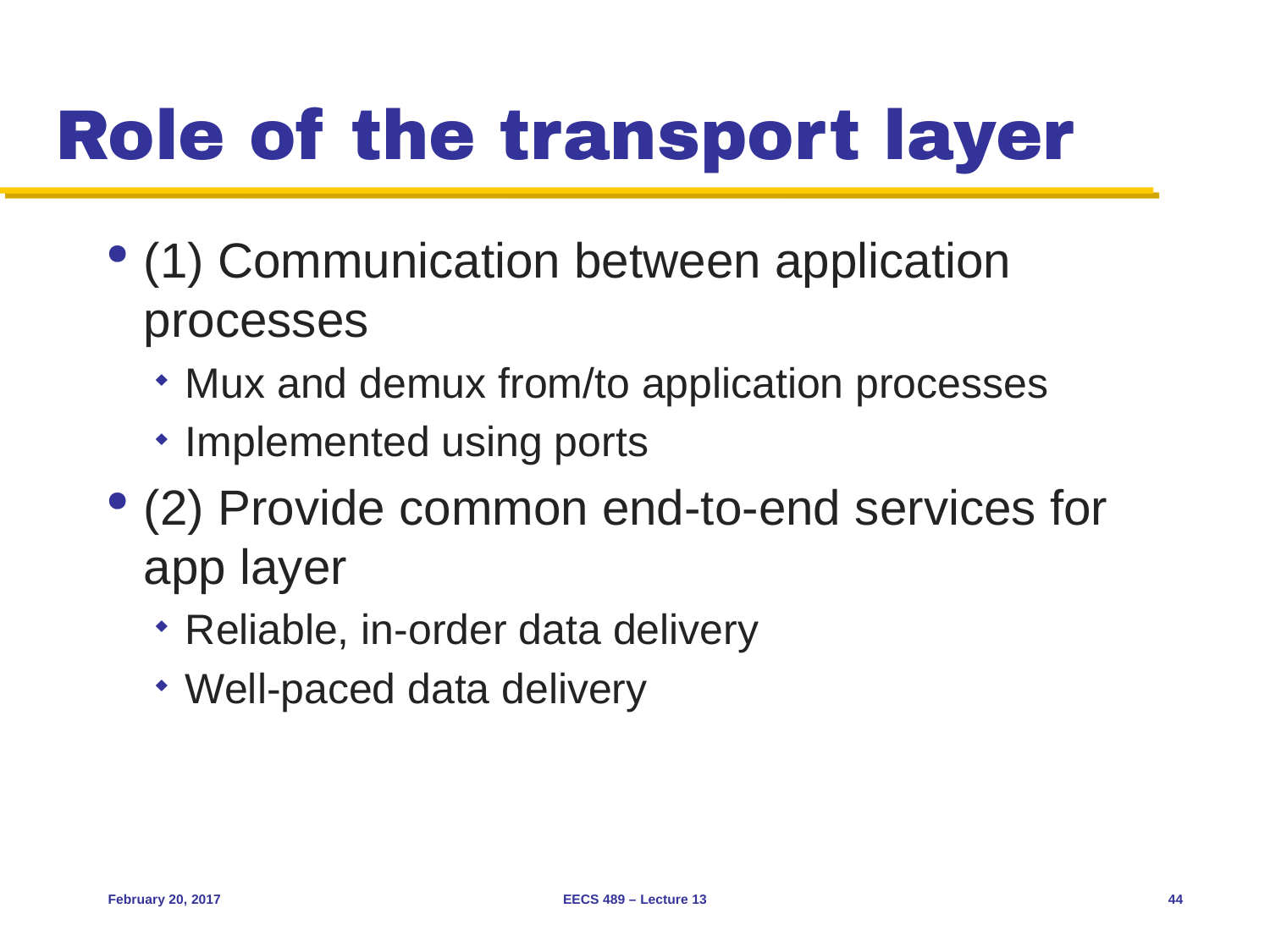

# Role of the transport layer
(1) Communication between application processes
Mux and demux from/to application processes
Implemented using ports
(2) Provide common end-to-end services for app layer
Reliable, in-order data delivery
Well-paced data delivery

February 20, 2017
EECS 489 – Lecture 13
44